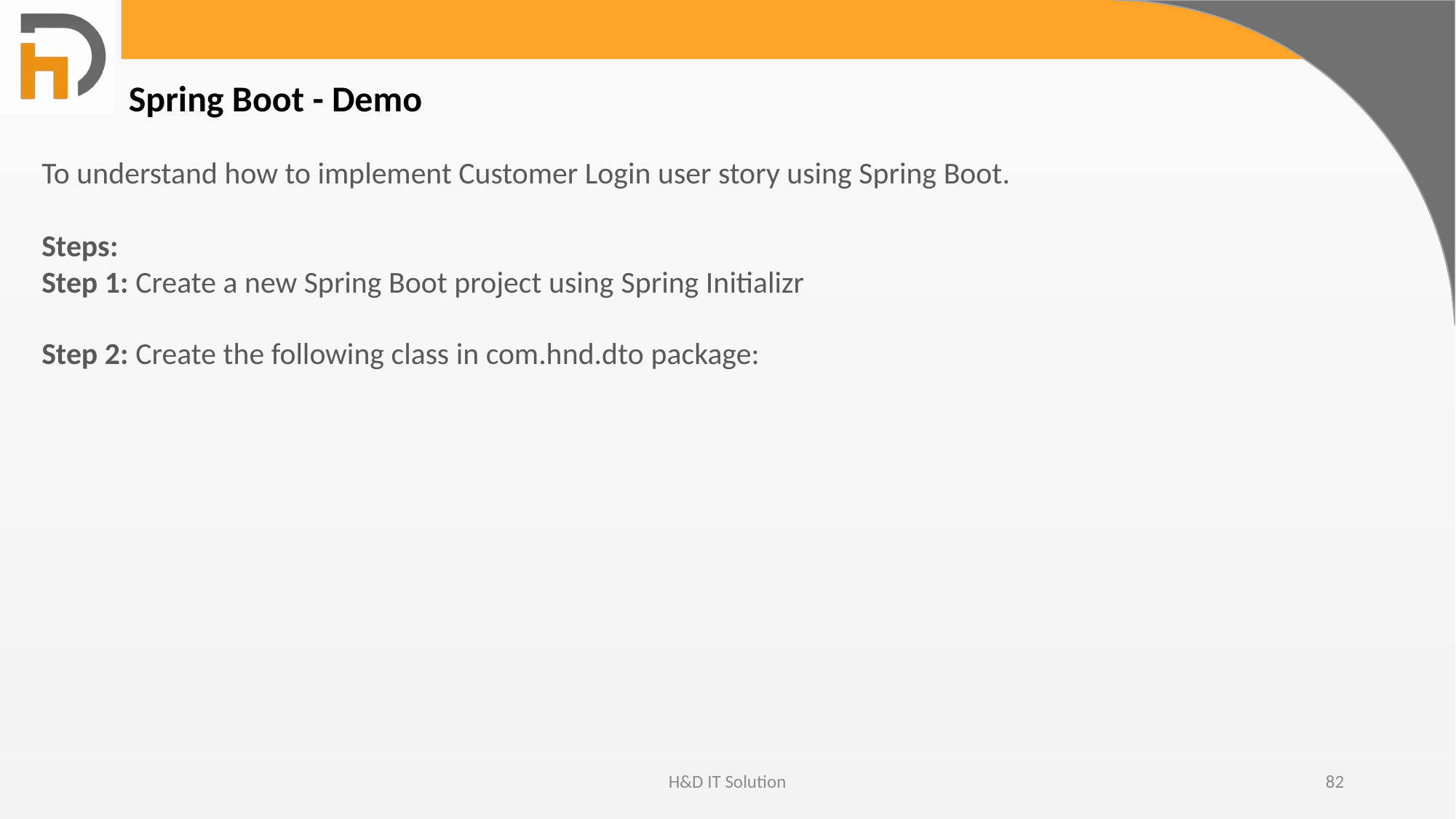

Spring Boot - Demo
To understand how to implement Customer Login user story using Spring Boot.

Steps:
Step 1: Create a new Spring Boot project using Spring Initializr
Step 2: Create the following class in com.hnd.dto package:
H&D IT Solution
82